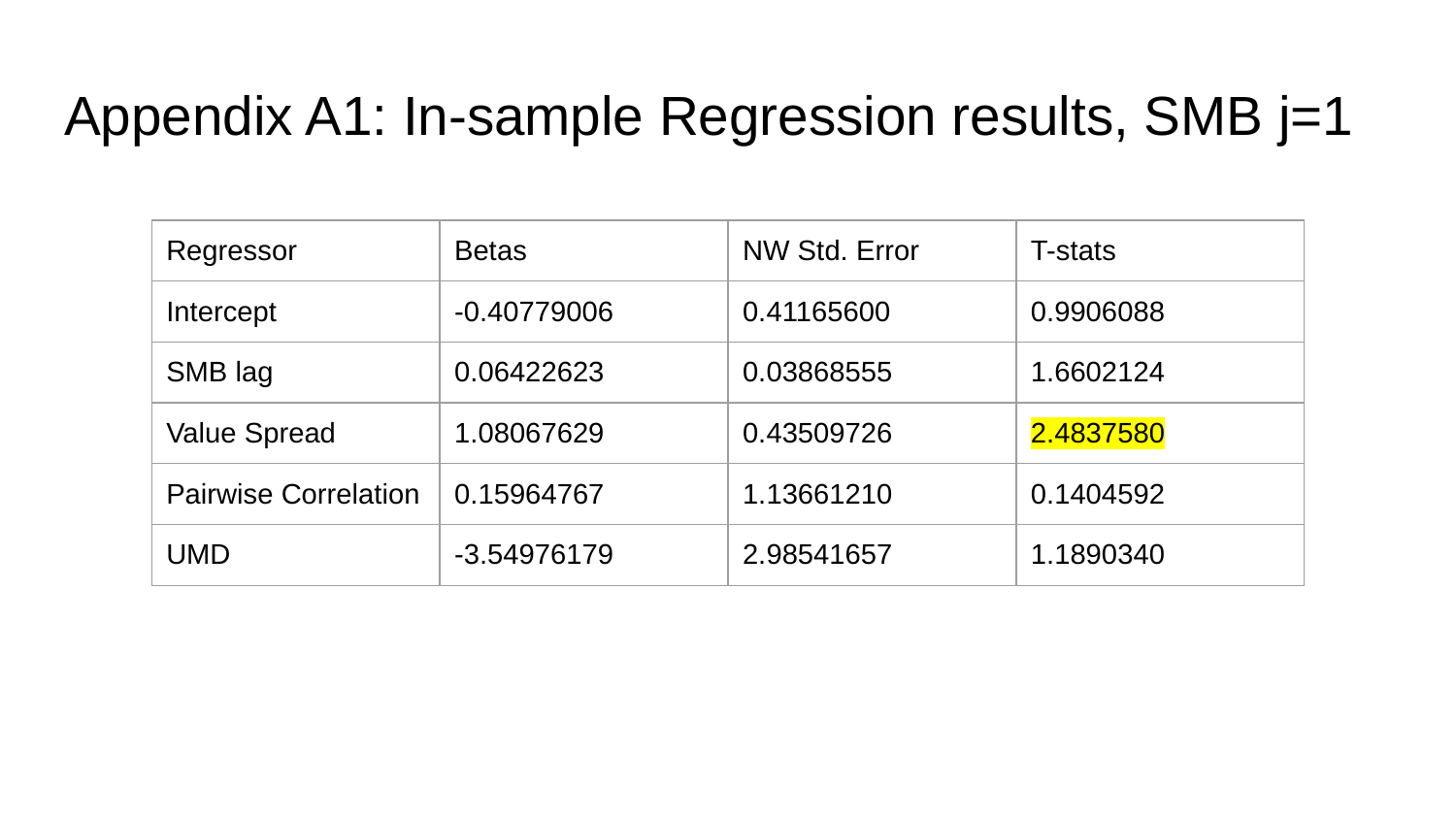

# Appendix A1: In-sample Regression results, SMB j=1
| Regressor | Betas | NW Std. Error | T-stats |
| --- | --- | --- | --- |
| Intercept | -0.40779006 | 0.41165600 | 0.9906088 |
| SMB lag | 0.06422623 | 0.03868555 | 1.6602124 |
| Value Spread | 1.08067629 | 0.43509726 | 2.4837580 |
| Pairwise Correlation | 0.15964767 | 1.13661210 | 0.1404592 |
| UMD | -3.54976179 | 2.98541657 | 1.1890340 |